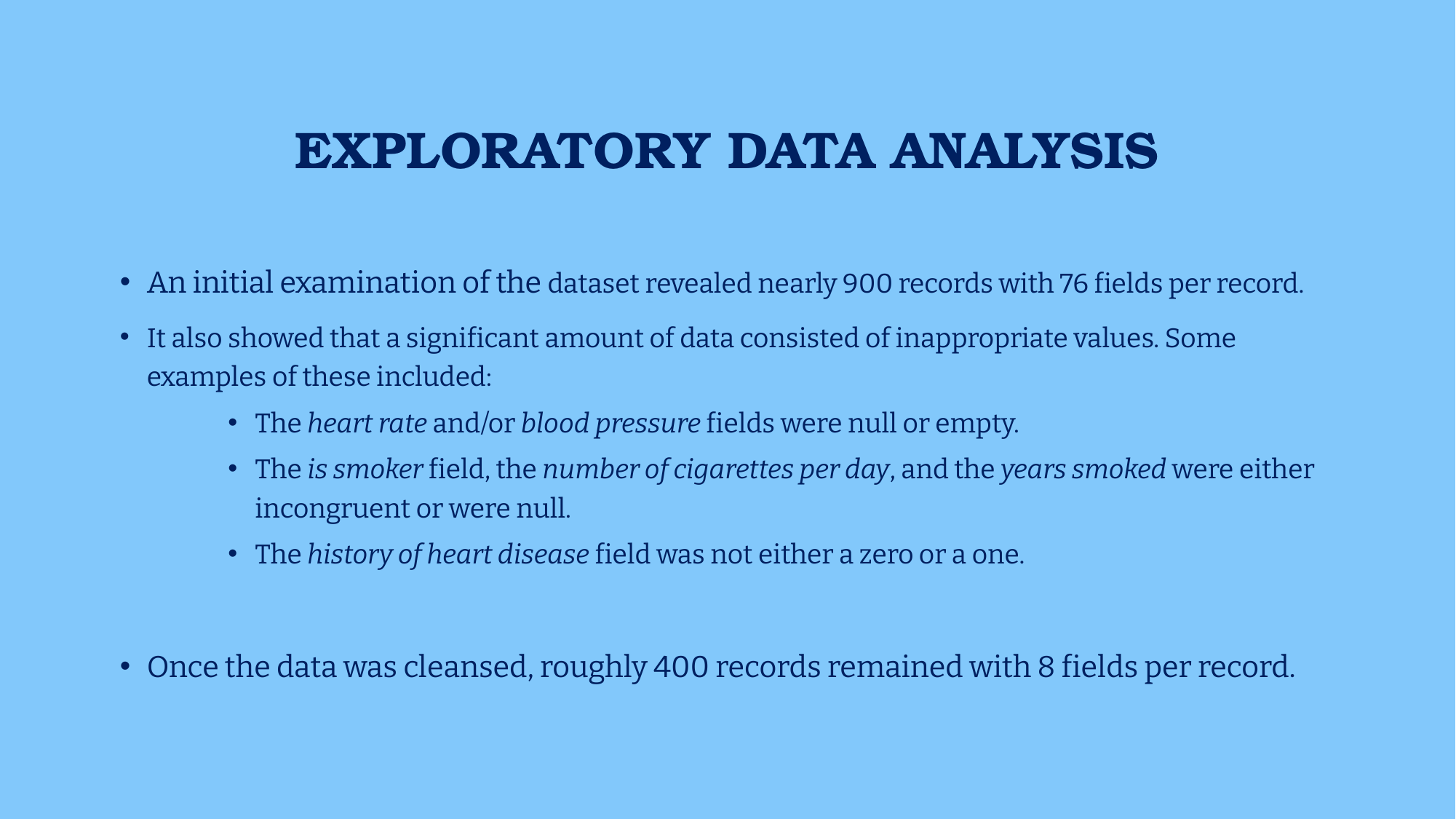

# Exploratory data analysis
An initial examination of the dataset revealed nearly 900 records with 76 fields per record.
It also showed that a significant amount of data consisted of inappropriate values. Some examples of these included:
The heart rate and/or blood pressure fields were null or empty.
The is smoker field, the number of cigarettes per day, and the years smoked were either incongruent or were null.
The history of heart disease field was not either a zero or a one.

Once the data was cleansed, roughly 400 records remained with 8 fields per record.